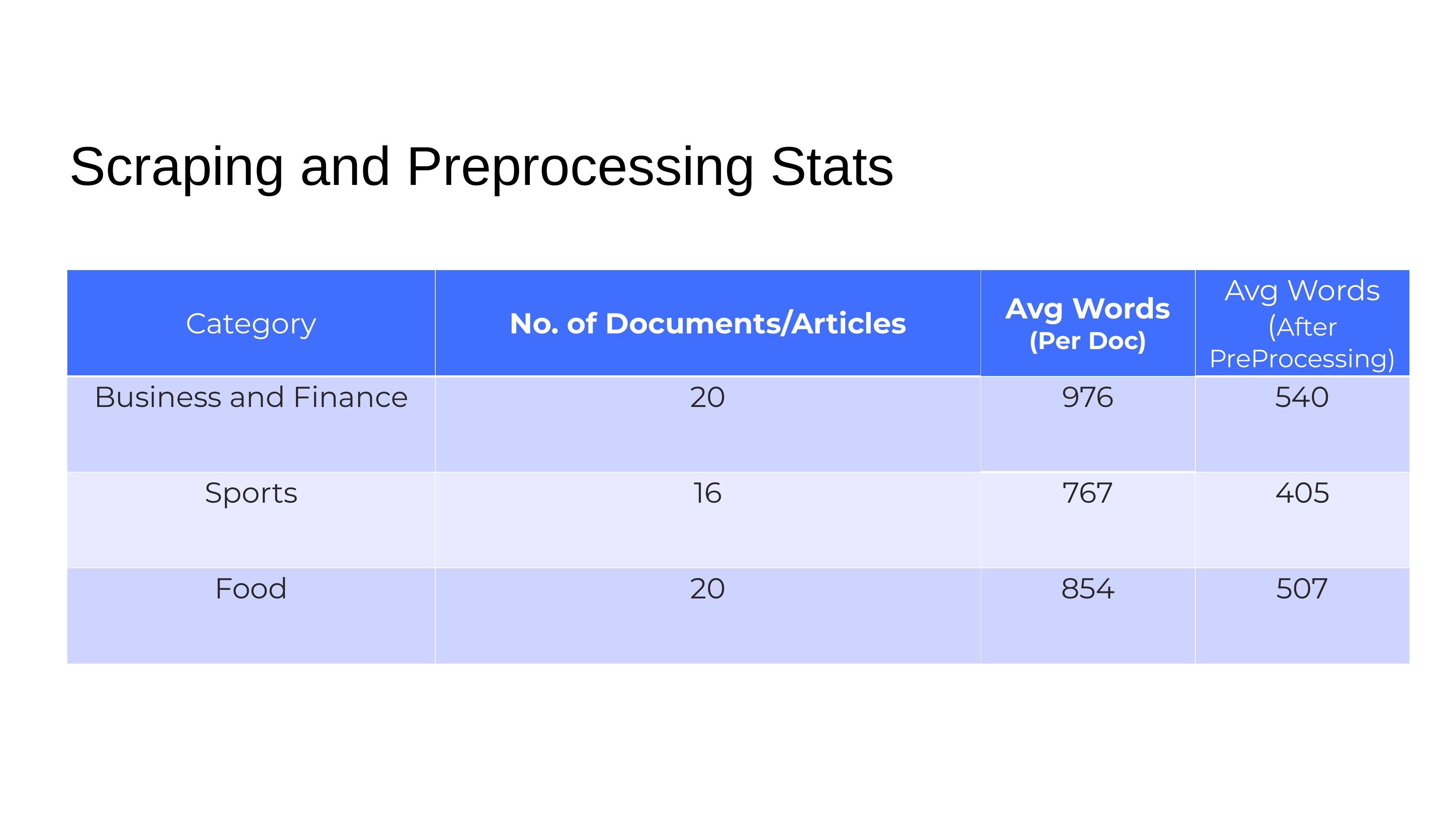

Scraping and Preprocessing Stats
| Category | No. of Documents/Articles | Avg Words (Per Doc) | Avg Words (After PreProcessing) |
| --- | --- | --- | --- |
| Business and Finance | 20 | 976 | 540 |
| Sports | 16 | 767 | 405 |
| Food | 20 | 854 | 507 |